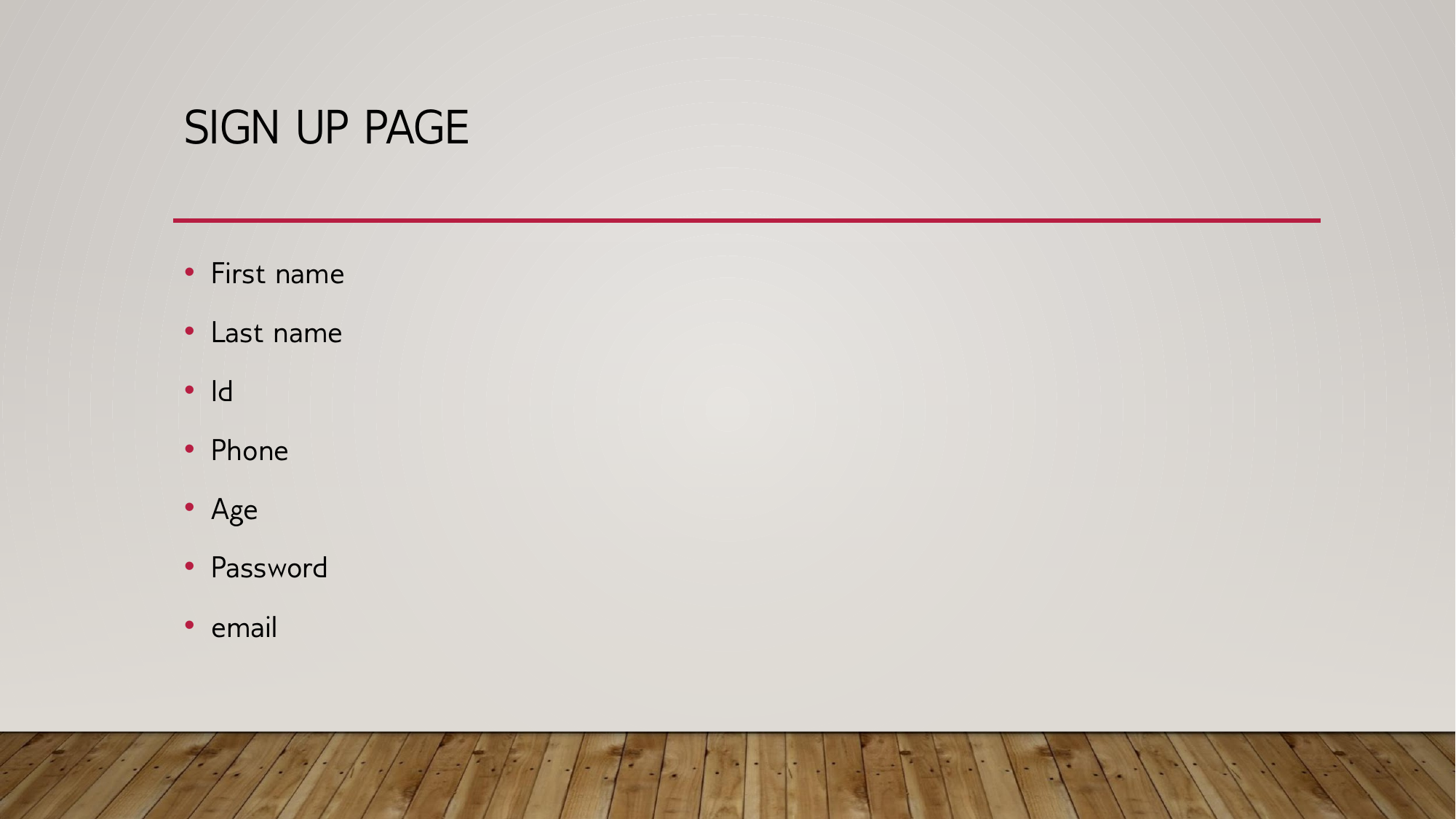

# SIGN UP PAGE
First name
Last name
Id
Phone
Age
Password
email